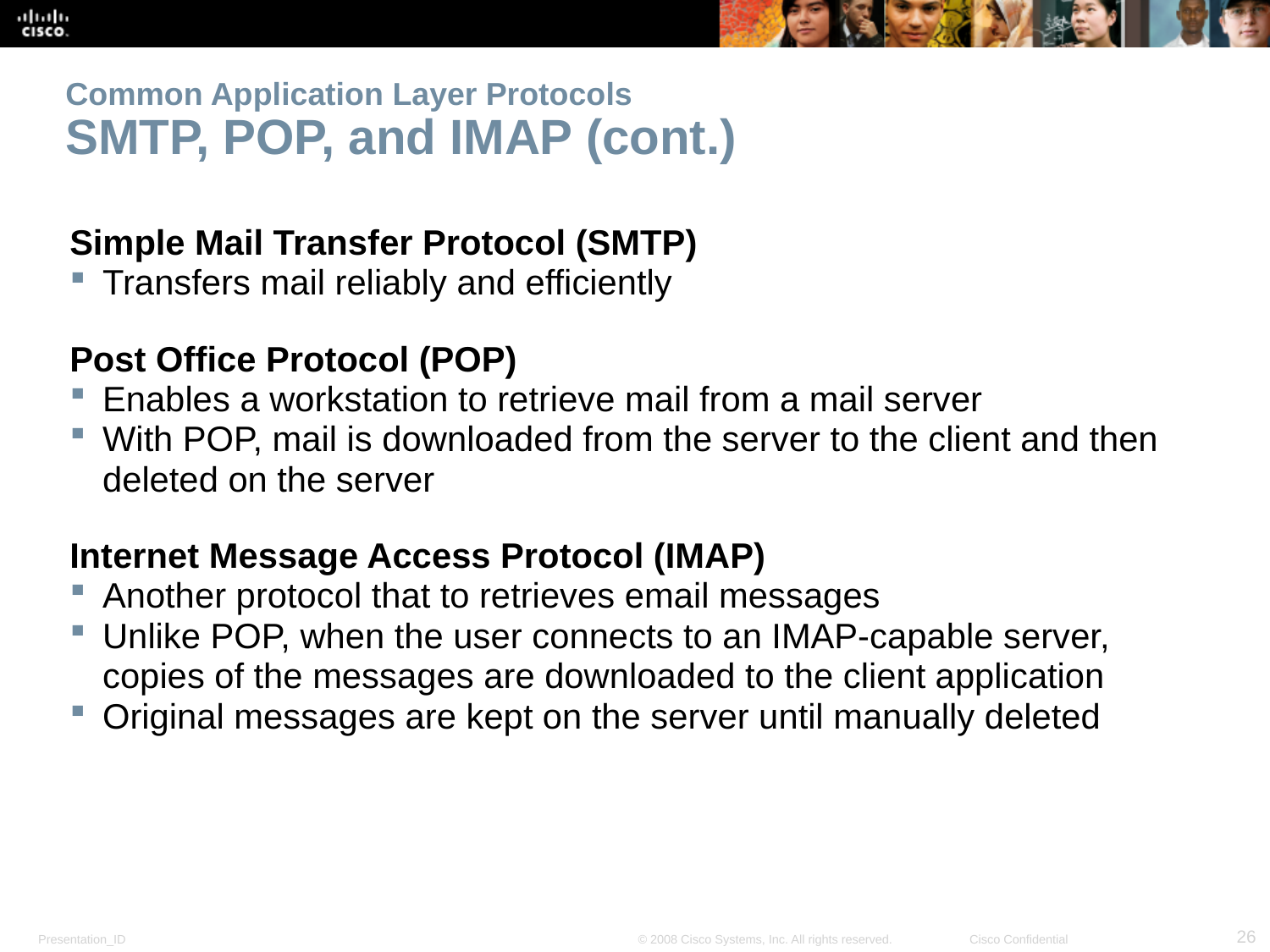

# Common Application Layer Protocols SMTP, POP, and IMAP (cont.)
Simple Mail Transfer Protocol (SMTP)
Transfers mail reliably and efficiently

Post Office Protocol (POP)
Enables a workstation to retrieve mail from a mail server
With POP, mail is downloaded from the server to the client and then deleted on the server

Internet Message Access Protocol (IMAP)
Another protocol that to retrieves email messages
Unlike POP, when the user connects to an IMAP-capable server, copies of the messages are downloaded to the client application
Original messages are kept on the server until manually deleted